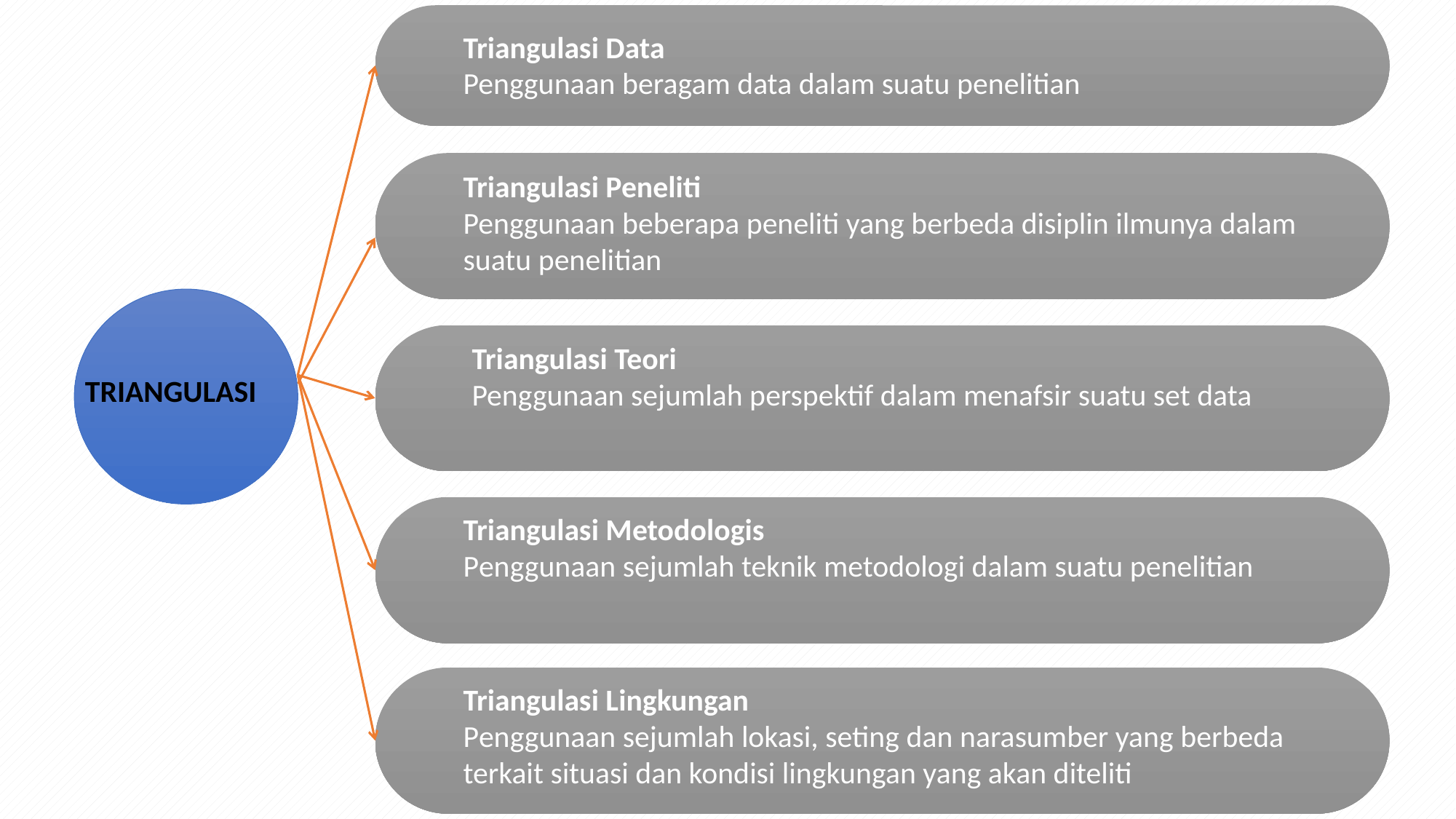

Triangulasi Data
Penggunaan beragam data dalam suatu penelitian

Triangulasi Peneliti
Penggunaan beberapa peneliti yang berbeda disiplin ilmunya dalam suatu penelitian

Triangulasi Teori
Penggunaan sejumlah perspektif dalam menafsir suatu set data
TRIANGULASI

Triangulasi Metodologis
Penggunaan sejumlah teknik metodologi dalam suatu penelitian

Triangulasi Lingkungan
Penggunaan sejumlah lokasi, seting dan narasumber yang berbeda terkait situasi dan kondisi lingkungan yang akan diteliti